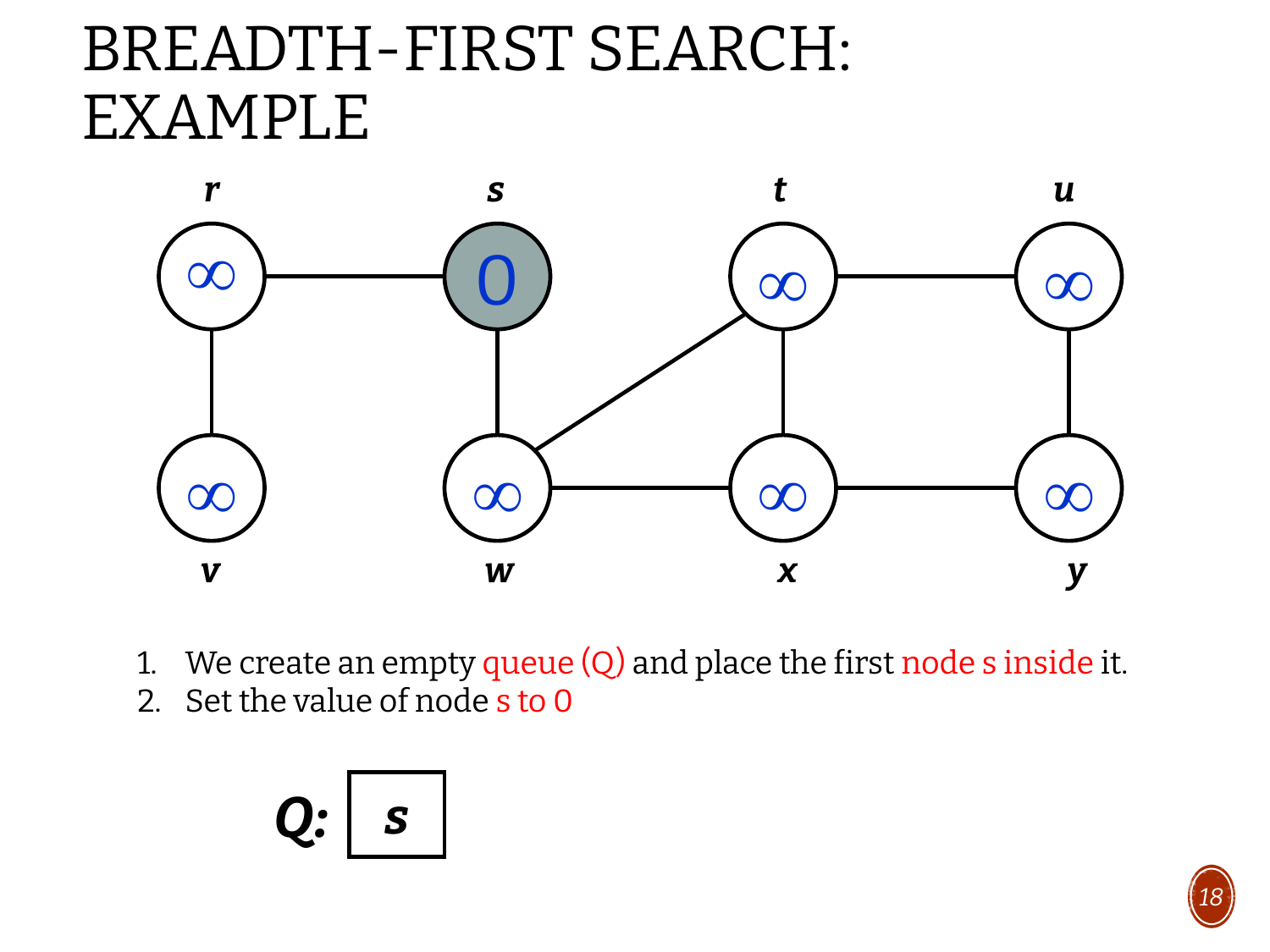

# Breadth-First Search: Example
r
s
t
u
∞
0
∞
∞
∞
∞
∞
∞
v
w
x
y
We create an empty queue (Q) and place the first node s inside it.
Set the value of node s to 0
Q:
s
18